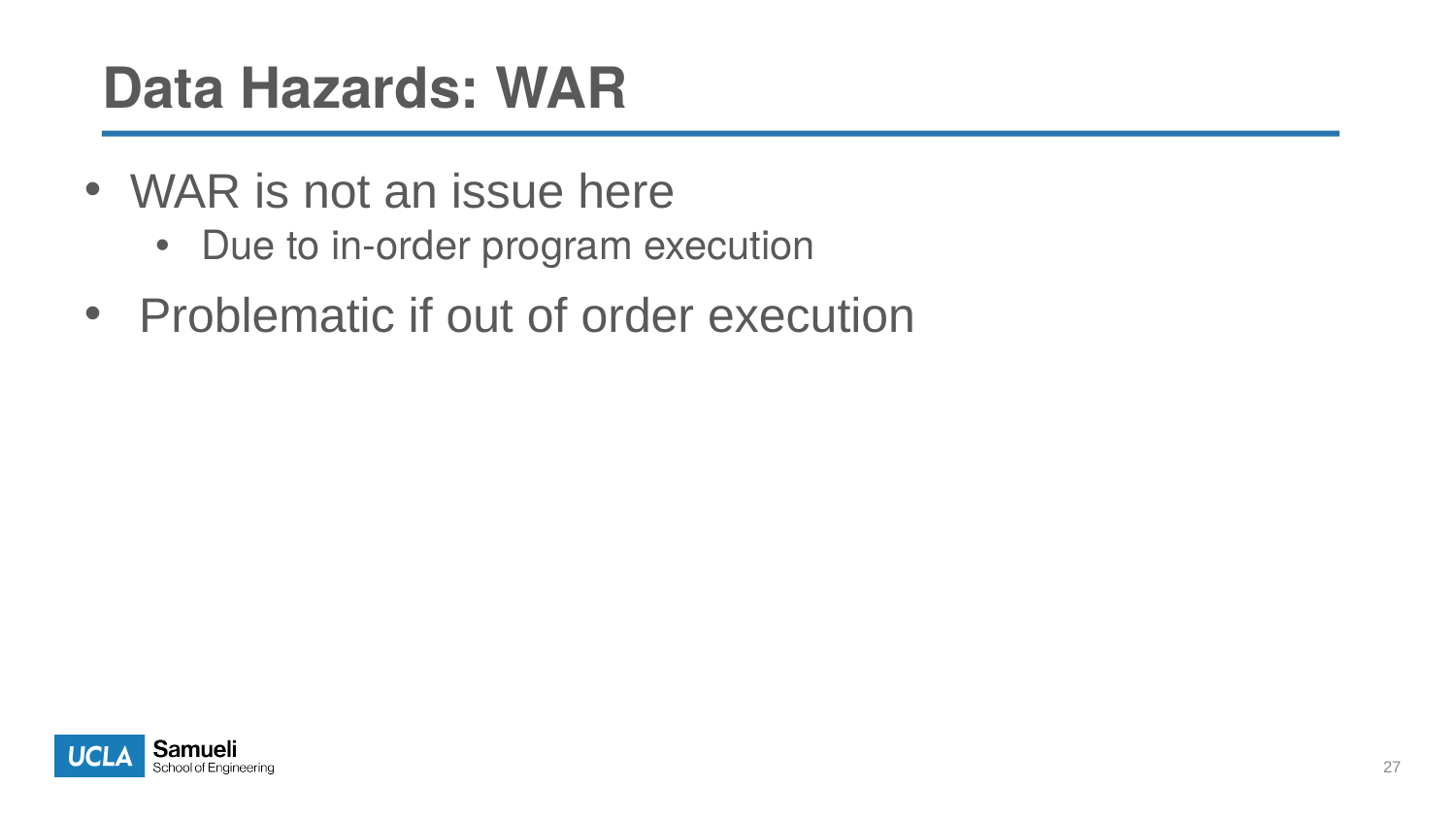

Data Hazards: WAR
WAR is not an issue here
Due to in-order program execution
Problematic if out of order execution

27